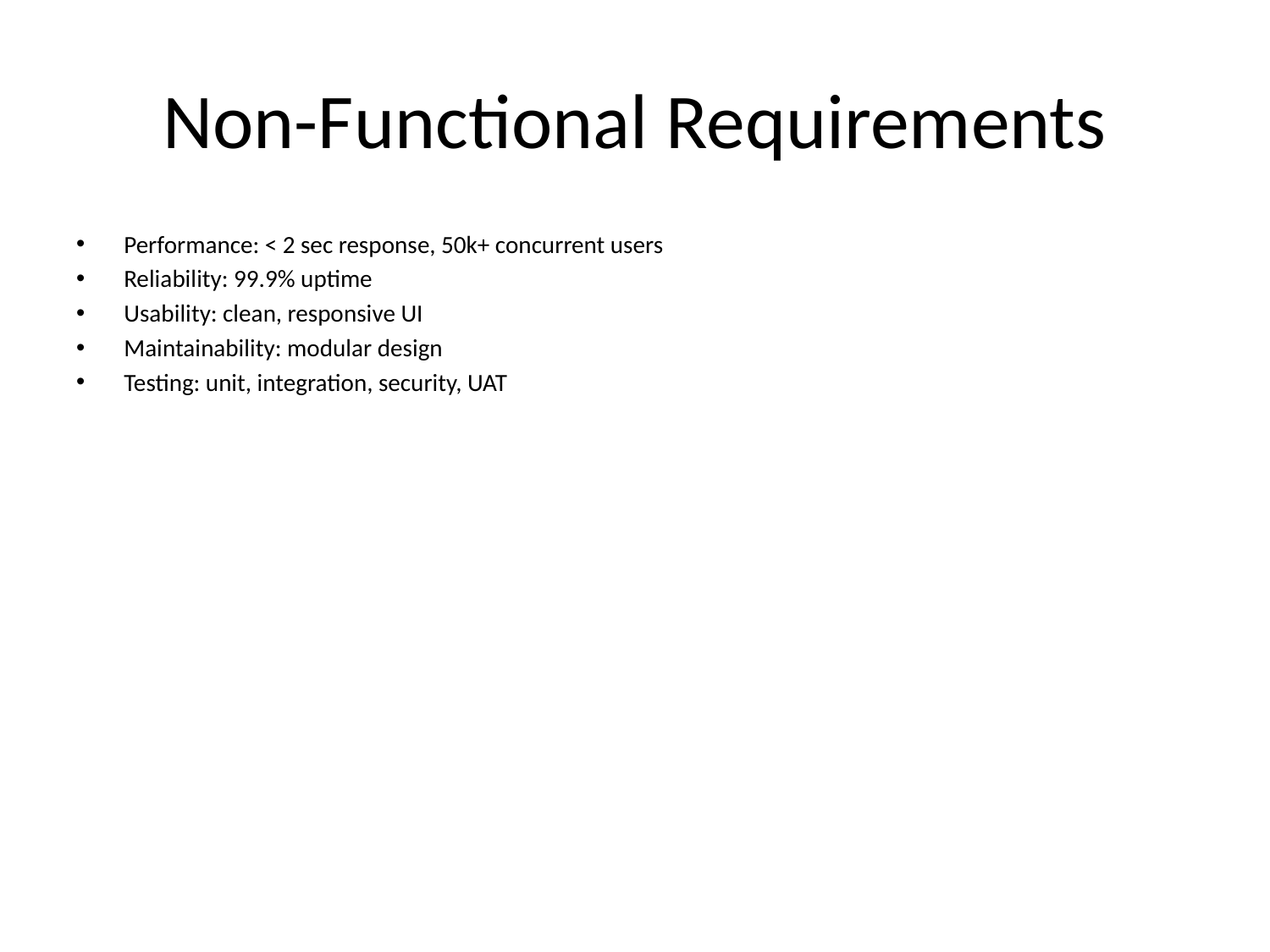

# Non-Functional Requirements
Performance: < 2 sec response, 50k+ concurrent users
Reliability: 99.9% uptime
Usability: clean, responsive UI
Maintainability: modular design
Testing: unit, integration, security, UAT